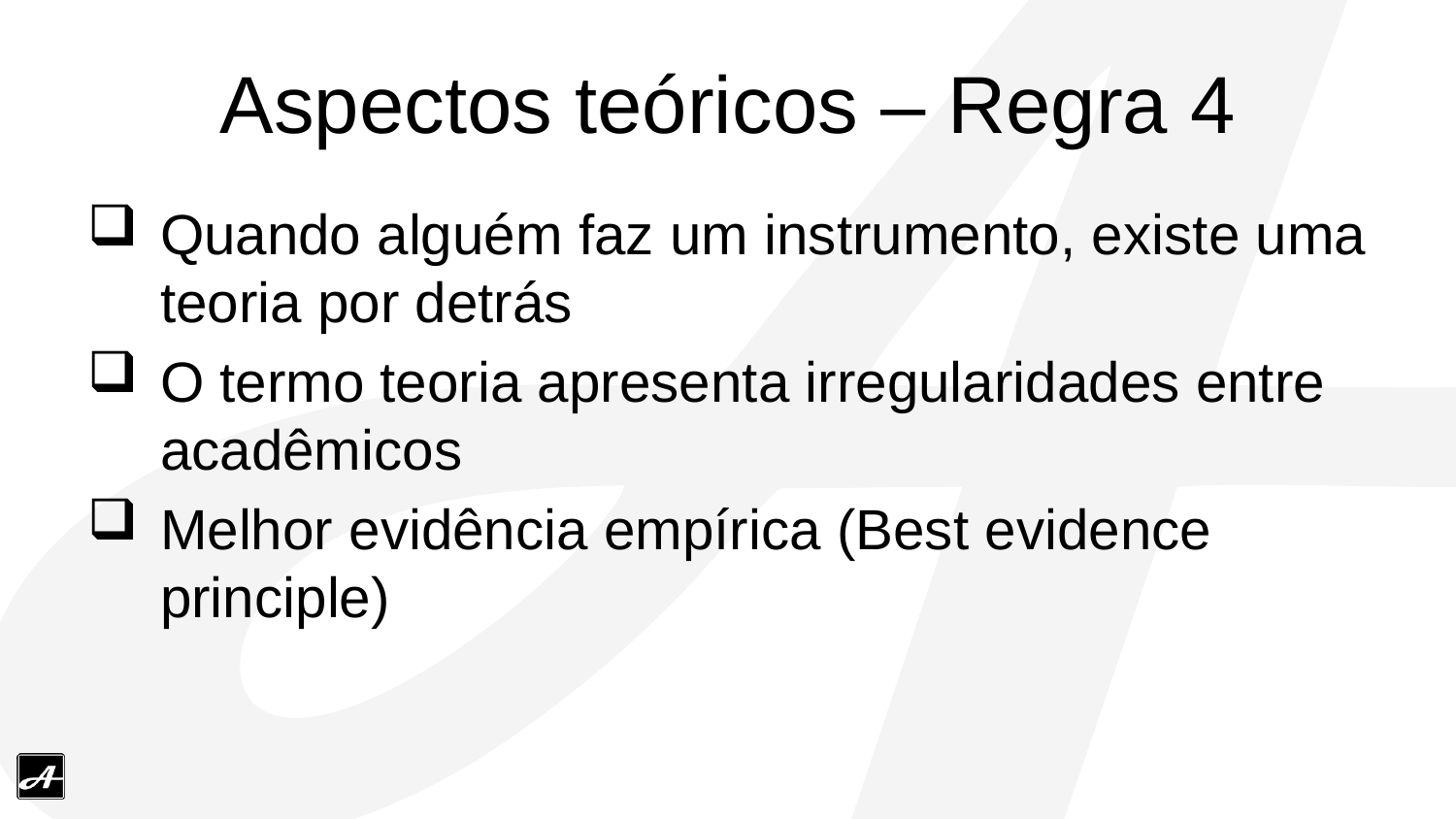

# Aspectos teóricos – Regra 4
Quando alguém faz um instrumento, existe uma teoria por detrás
O termo teoria apresenta irregularidades entre acadêmicos
Melhor evidência empírica (Best evidence principle)